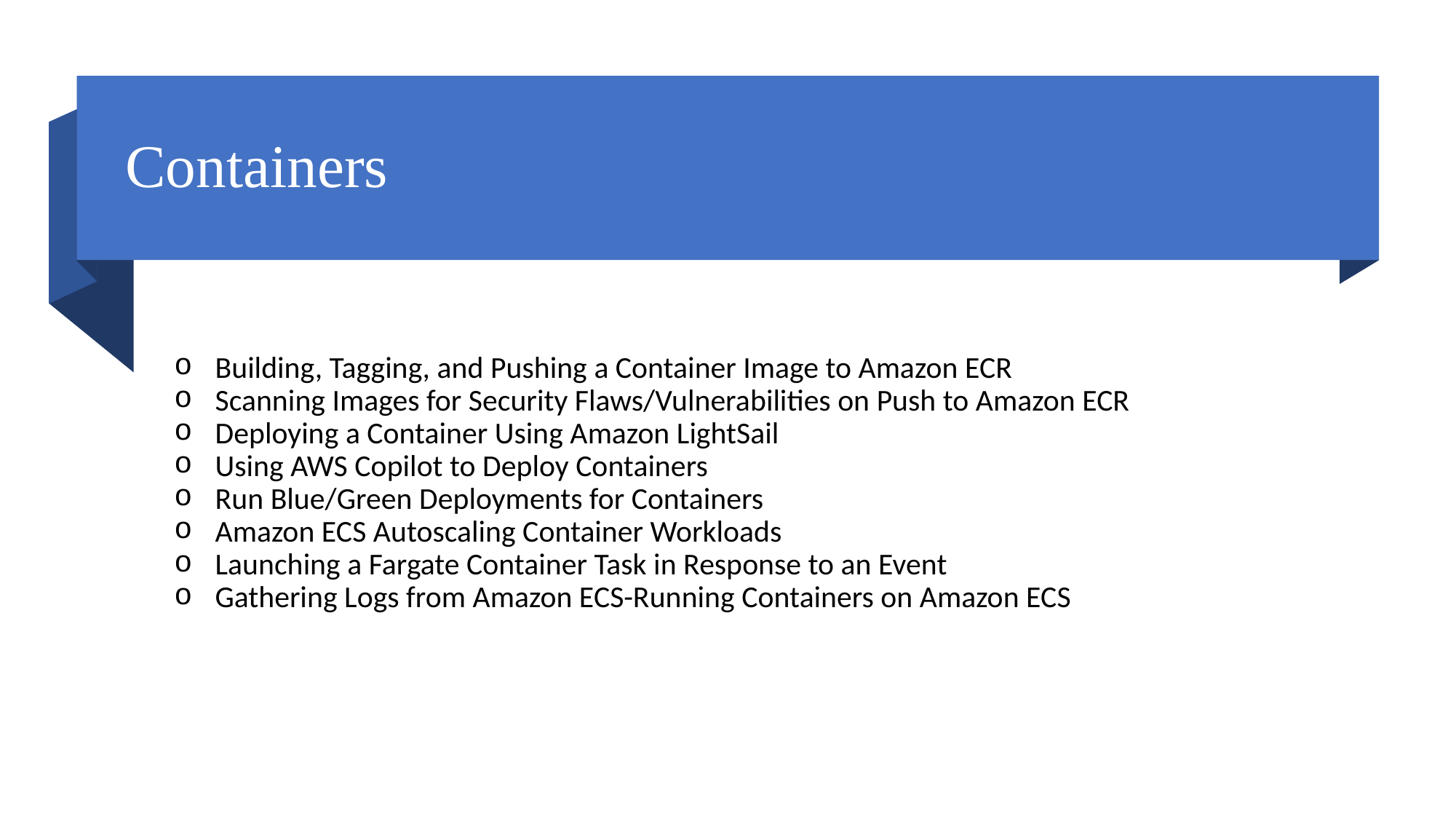

# Containers

Building, Tagging, and Pushing a Container Image to Amazon ECR
Scanning Images for Security Flaws/Vulnerabilities on Push to Amazon ECR
Deploying a Container Using Amazon LightSail
Using AWS Copilot to Deploy Containers
Run Blue/Green Deployments for Containers
Amazon ECS Autoscaling Container Workloads
Launching a Fargate Container Task in Response to an Event
Gathering Logs from Amazon ECS-Running Containers on Amazon ECS